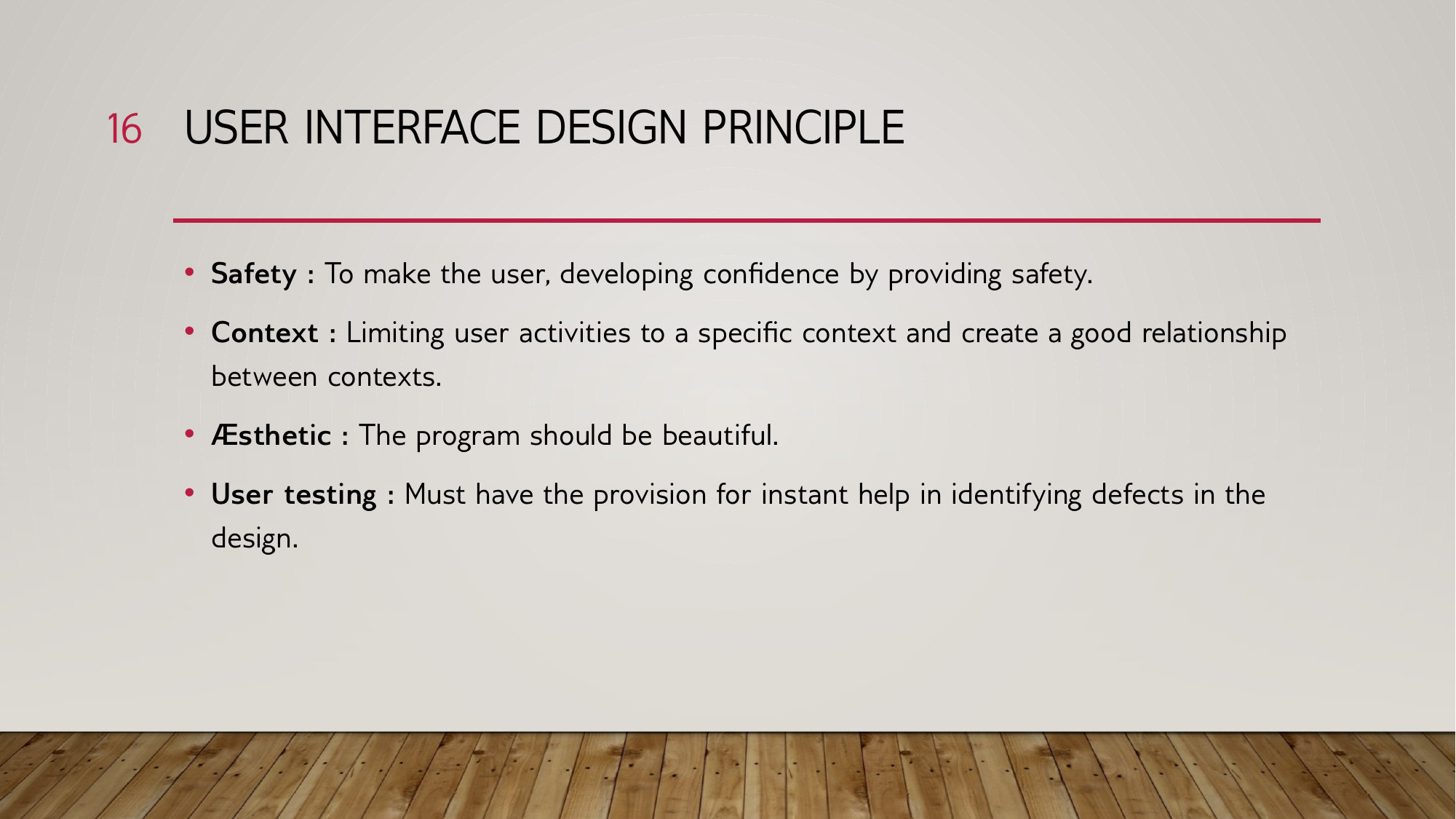

16
# User Interface Design Principle
Safety : To make the user, developing confidence by providing safety.
Context : Limiting user activities to a specific context and create a good relationship between contexts.
Aesthetic : The program should be beautiful.
User testing : Must have the provision for instant help in identifying defects in the design.